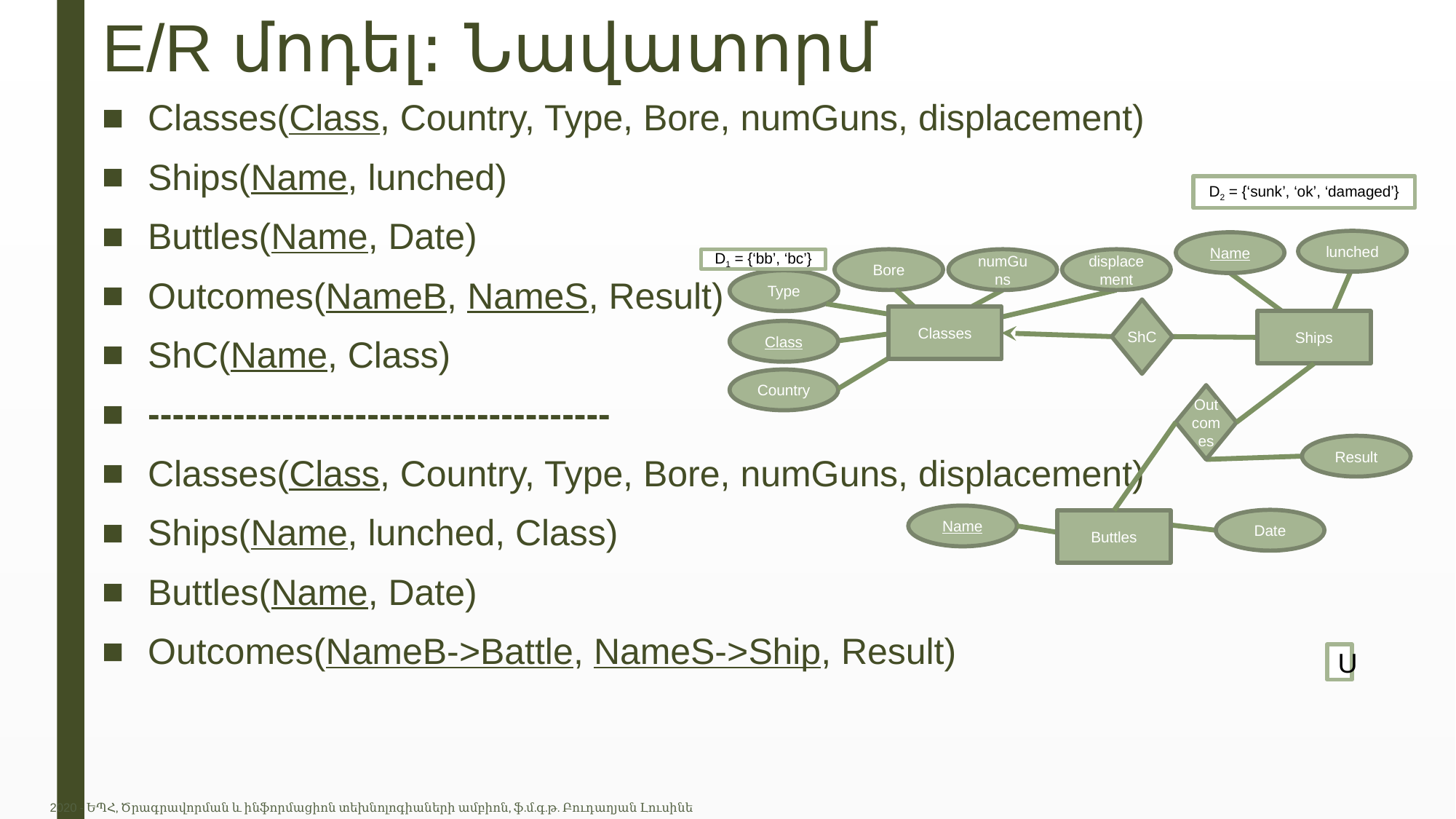

# E/R մոդել: Նավատորմ
Classes(Class, Country, Type, Bore, numGuns, displacement)
Ships(Name, lunched)
Buttles(Name, Date)
Outcomes(NameB, NameS, Result)
ShC(Name, Class)
--------------------------------------
Classes(Class, Country, Type, Bore, numGuns, displacement)
Ships(Name, lunched, Class)
Buttles(Name, Date)
Outcomes(NameB->Battle, NameS->Ship, Result)

D2 = {‘sunk’, ‘ok’, ‘damaged’}
lunched
Name
D1 = {‘bb’, ‘bc’}
Bore
numGuns
displacement
Type
ShC
Classes
Ships
Class
Country
Outcomes
Result
Name
Date
Buttles
U
2020 - ԵՊՀ, Ծրագրավորման և ինֆորմացիոն տեխնոլոգիաների ամբիոն, ֆ.մ.գ.թ. Բուդաղյան Լուսինե